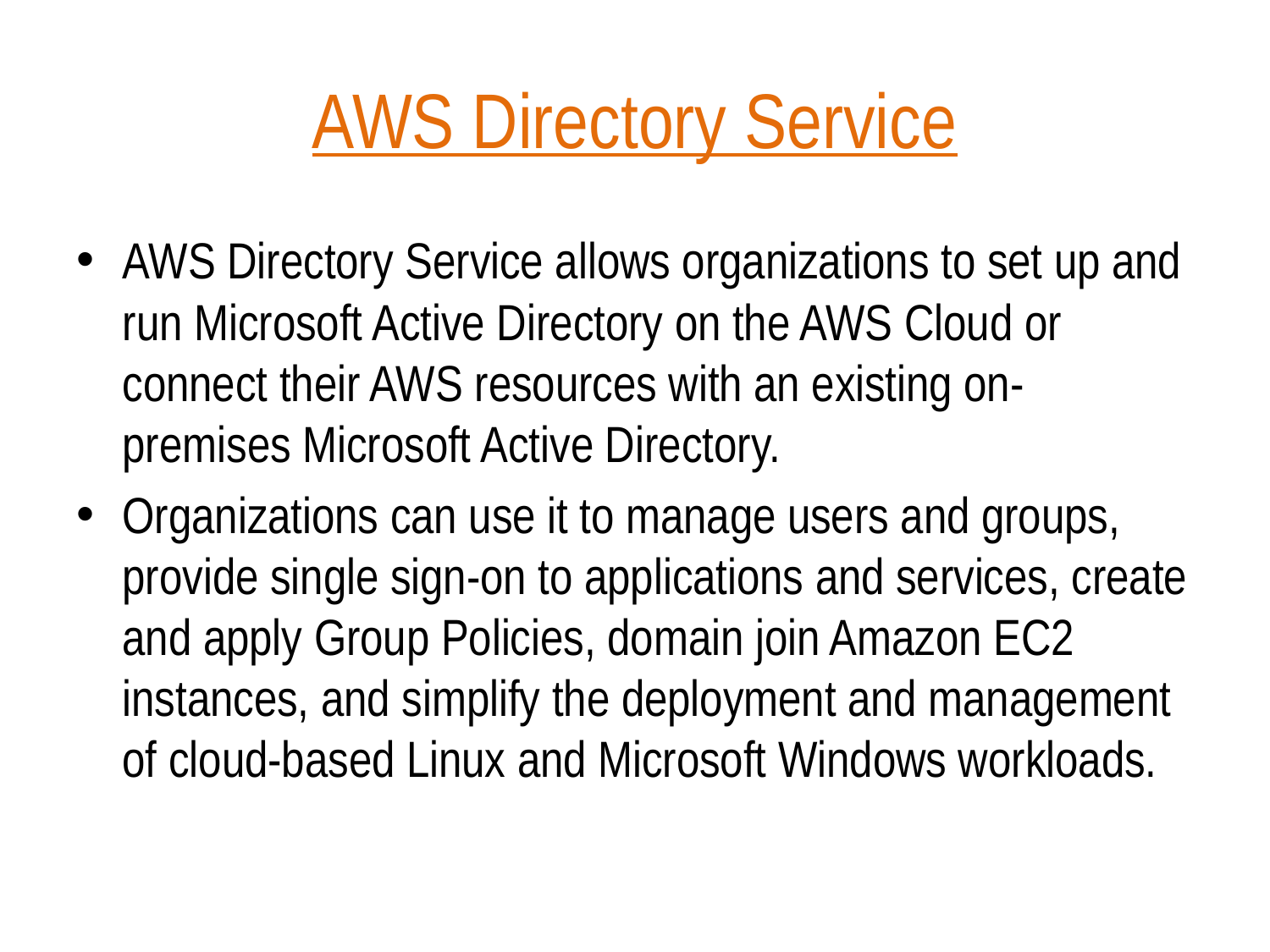

# AWS Directory Service
AWS Directory Service allows organizations to set up and run Microsoft Active Directory on the AWS Cloud or connect their AWS resources with an existing on-premises Microsoft Active Directory.
Organizations can use it to manage users and groups, provide single sign-on to applications and services, create and apply Group Policies, domain join Amazon EC2 instances, and simplify the deployment and management of cloud-based Linux and Microsoft Windows workloads.